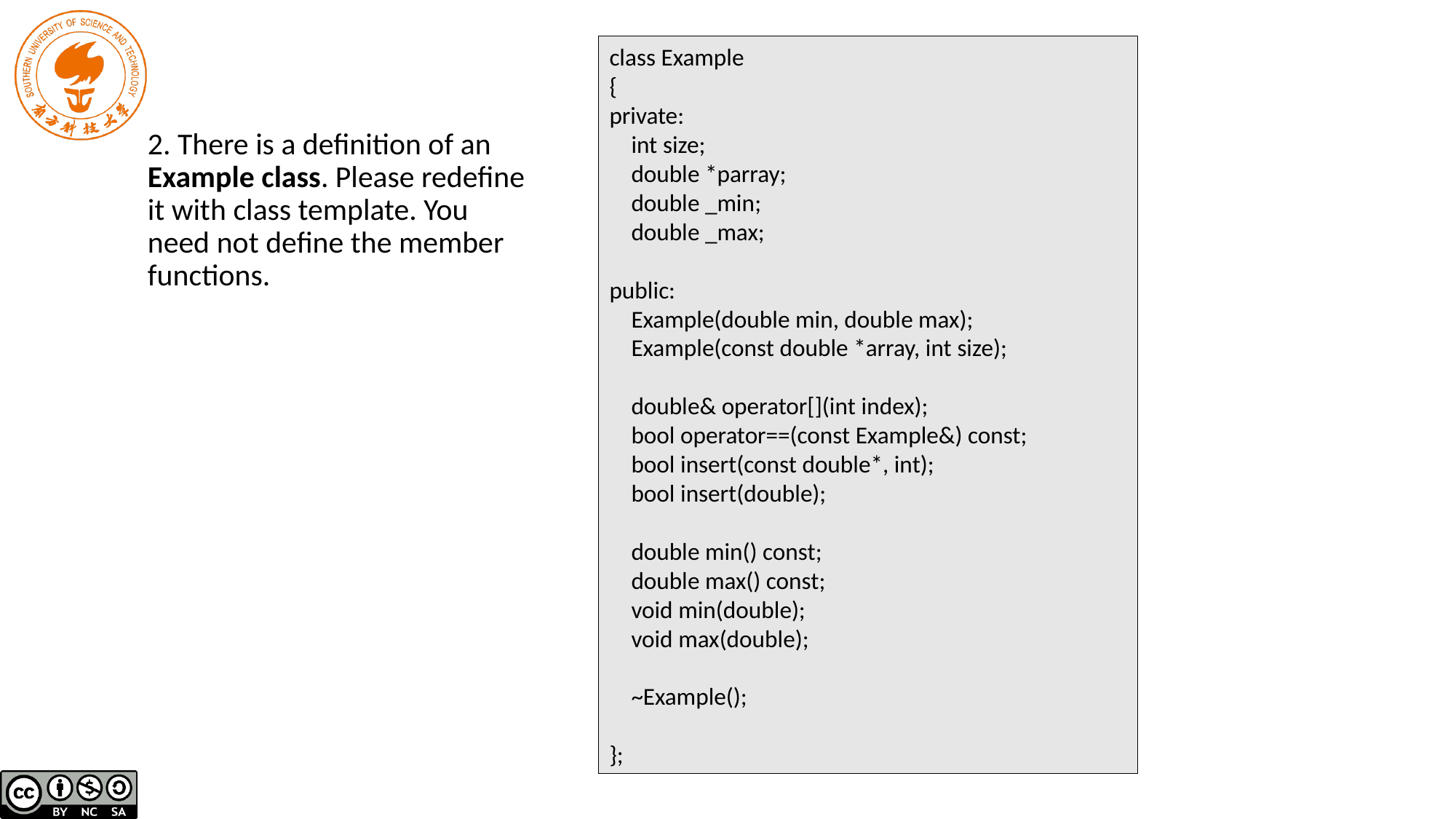

class Example
{
private:
    int size;
    double *parray;
    double _min;
    double _max;
public:
    Example(double min, double max);
    Example(const double *array, int size);
    double& operator[](int index);
    bool operator==(const Example&) const;
    bool insert(const double*, int);
    bool insert(double);
    double min() const;
    double max() const;
    void min(double);
    void max(double);
    ~Example();
};
2. There is a definition of an Example class. Please redefine it with class template. You need not define the member functions.